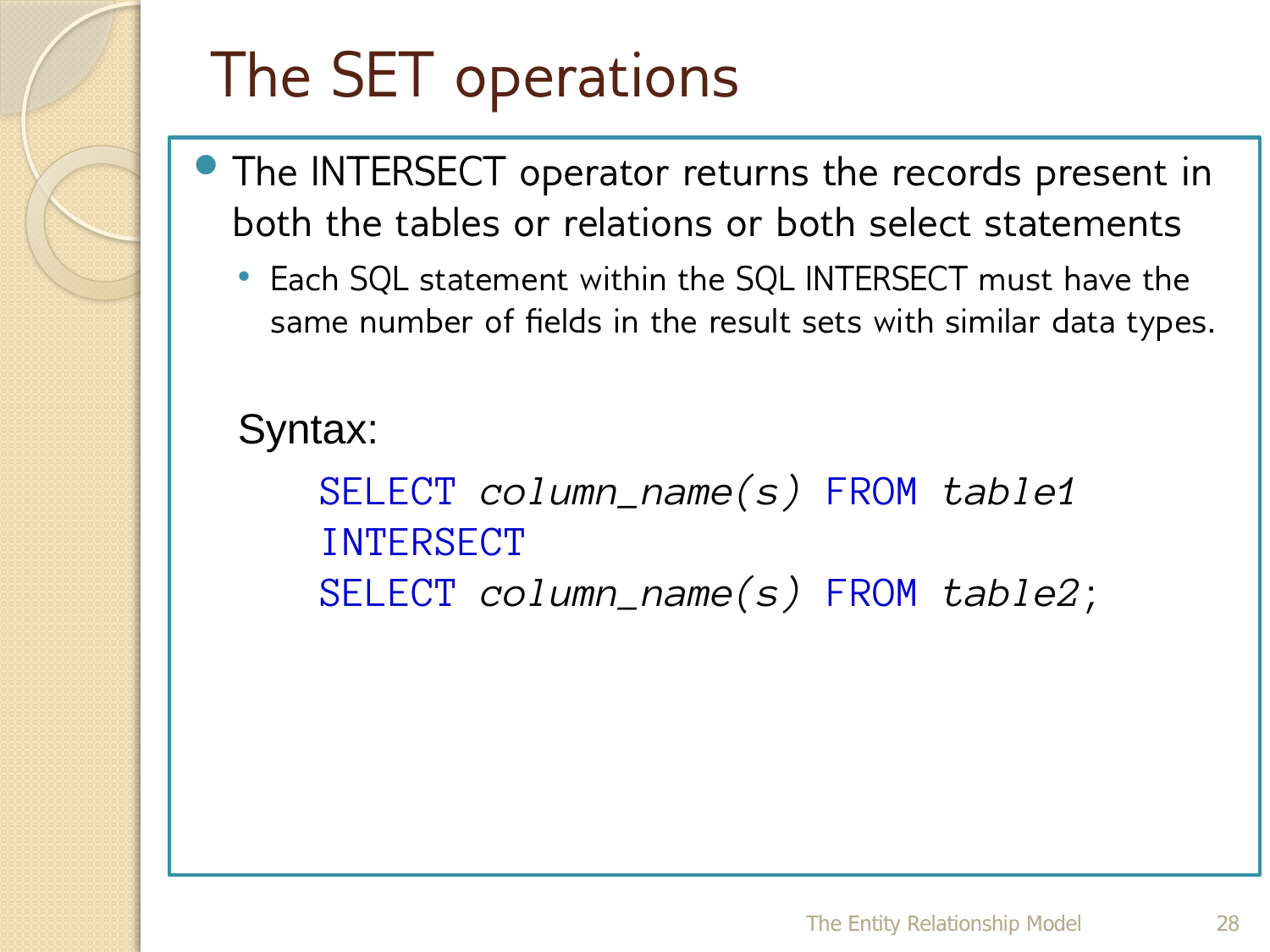

# The SET operations
The INTERSECT operator returns the records present in both the tables or relations or both select statements
Each SQL statement within the SQL INTERSECT must have the same number of fields in the result sets with similar data types.

Syntax:
	SELECT column_name(s) FROM table1
	INTERSECT
	SELECT column_name(s) FROM table2;

The Entity Relationship Model
28